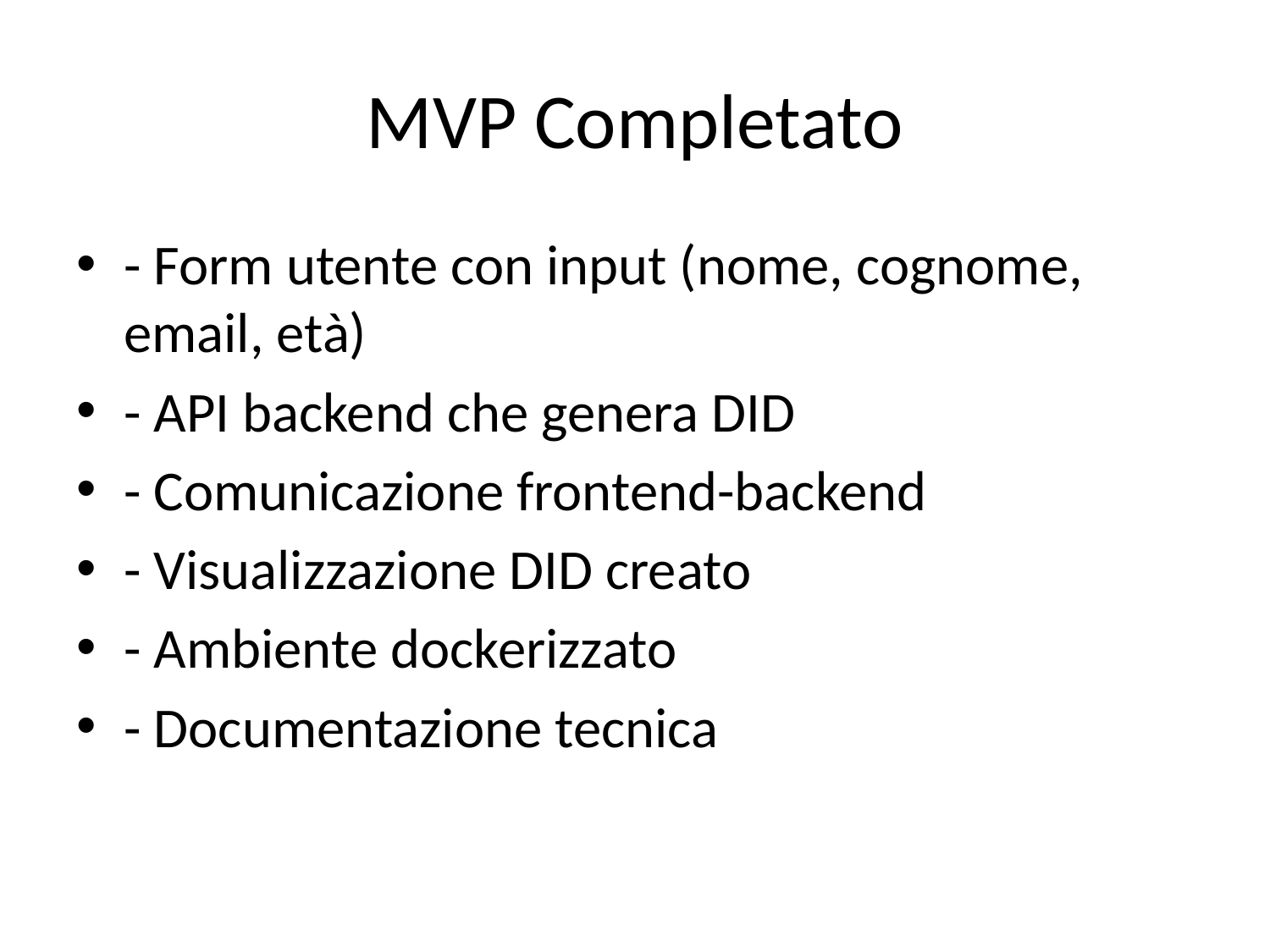

# MVP Completato
- Form utente con input (nome, cognome, email, età)
- API backend che genera DID
- Comunicazione frontend-backend
- Visualizzazione DID creato
- Ambiente dockerizzato
- Documentazione tecnica